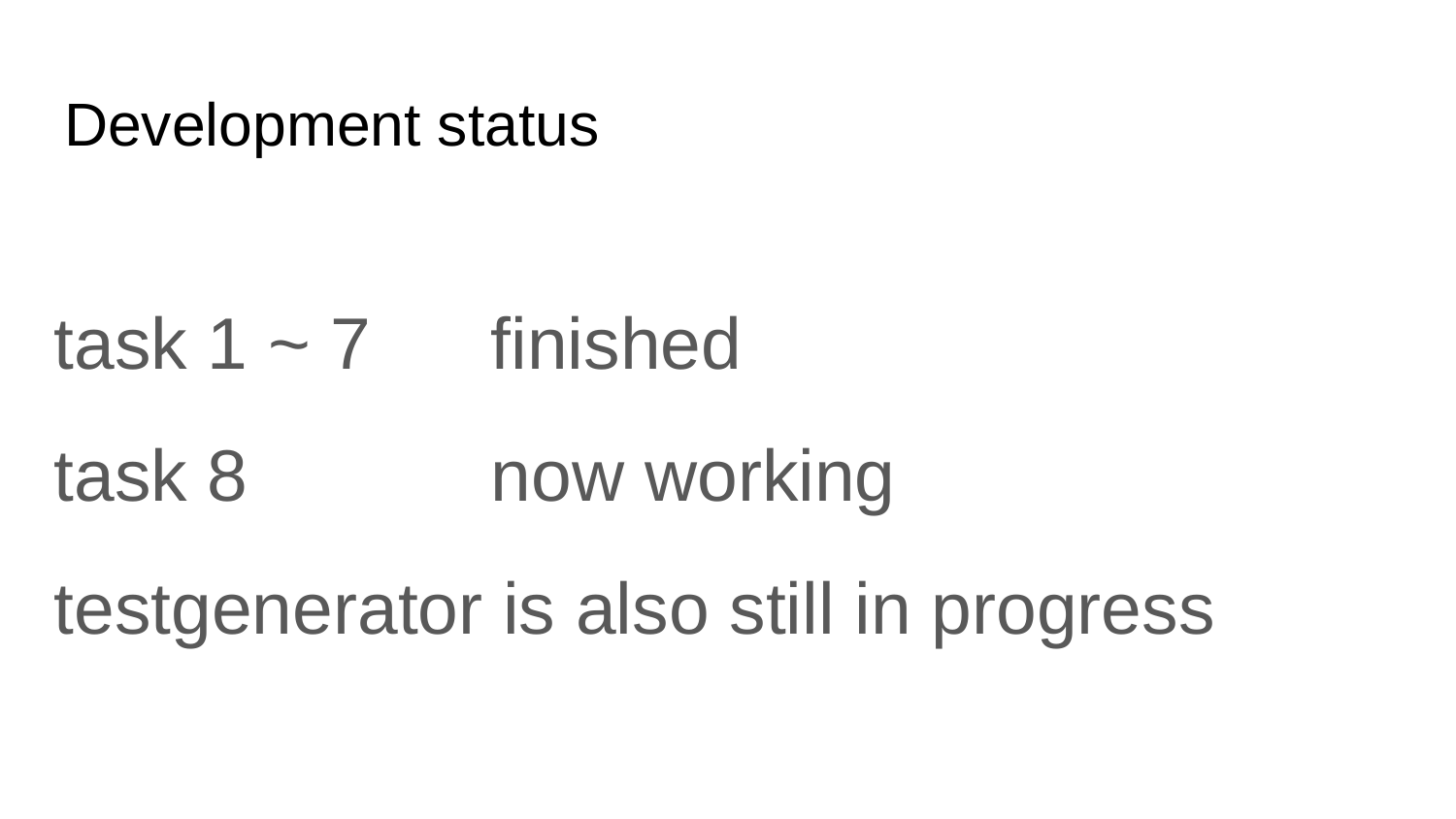

# Development status

task 1 ~ 7	finished
task 8 		now working
testgenerator is also still in progress